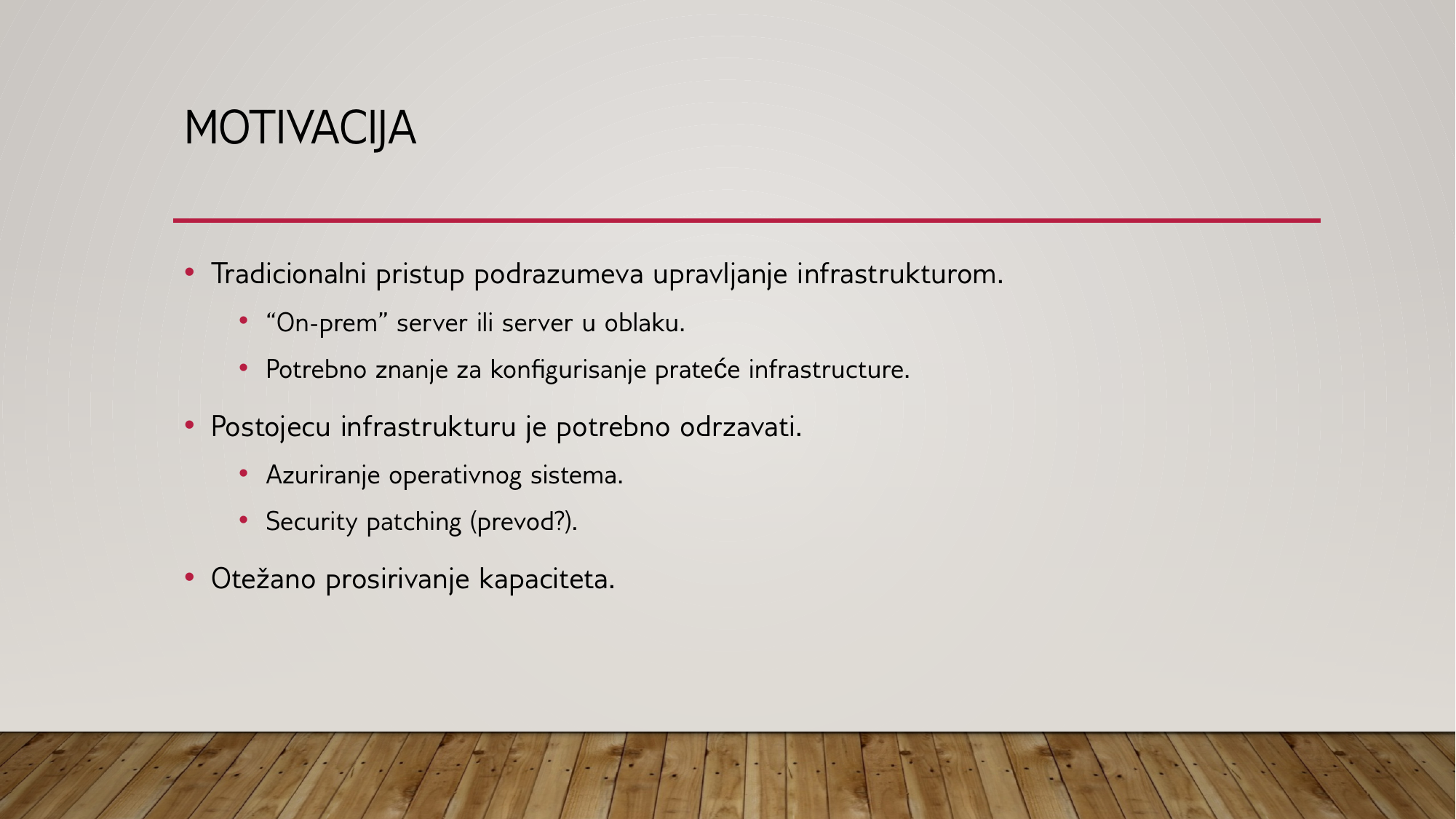

# Motivacija
Tradicionalni pristup podrazumeva upravljanje infrastrukturom.
“On-prem” server ili server u oblaku.
Potrebno znanje za konfigurisanje prateće infrastructure.
Postojecu infrastrukturu je potrebno odrzavati.
Azuriranje operativnog sistema.
Security patching (prevod?).
Otežano prosirivanje kapaciteta.